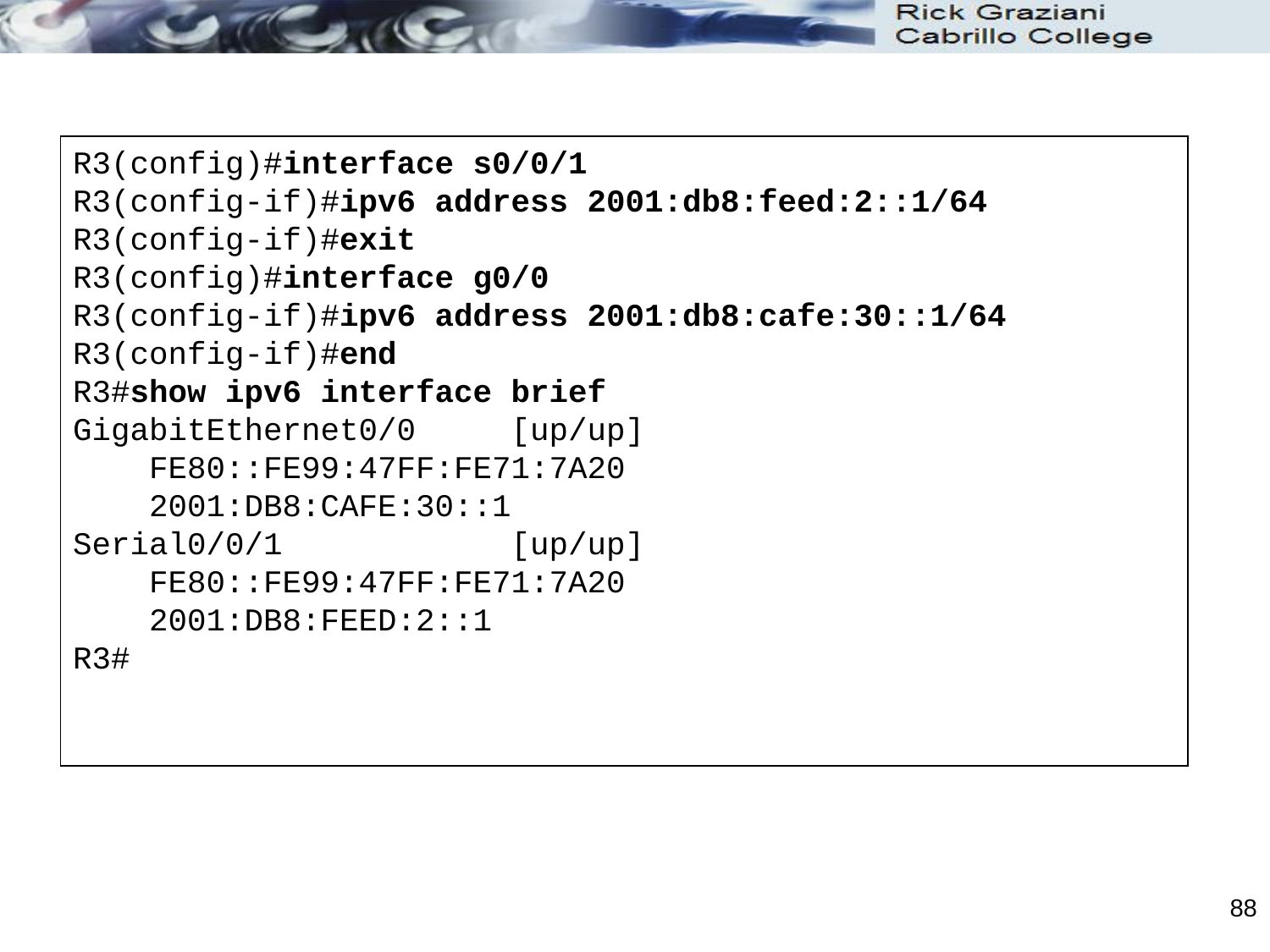

R3(config)#interface s0/0/1
R3(config-if)#ipv6 address 2001:db8:feed:2::1/64
R3(config-if)#exit
R3(config)#interface g0/0
R3(config-if)#ipv6 address 2001:db8:cafe:30::1/64
R3(config-if)#end
R3#show ipv6 interface brief
GigabitEthernet0/0     [up/up]
    FE80::FE99:47FF:FE71:7A20
    2001:DB8:CAFE:30::1
Serial0/0/1            [up/up]
    FE80::FE99:47FF:FE71:7A20
    2001:DB8:FEED:2::1
R3#
88